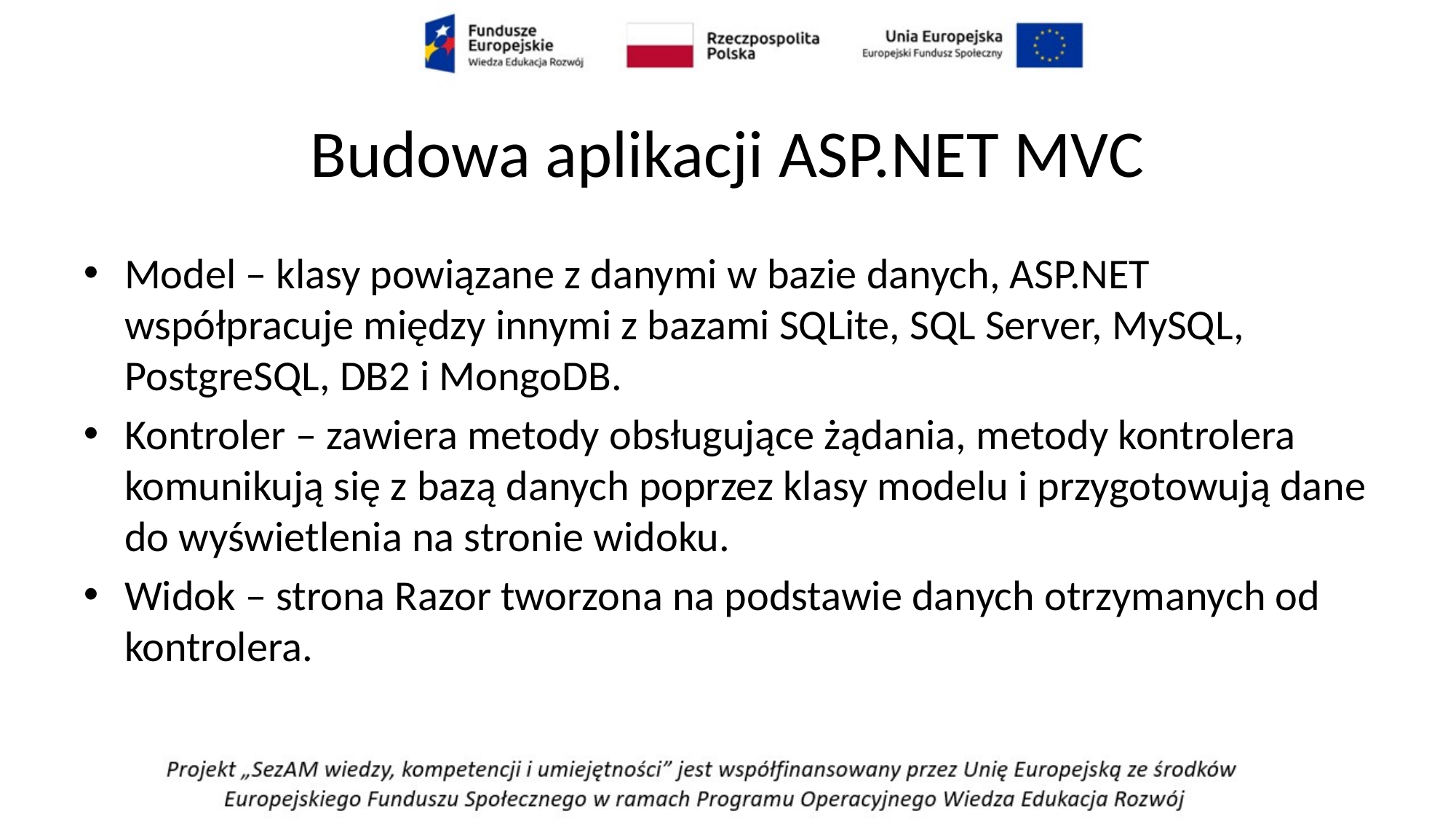

# Budowa aplikacji ASP.NET MVC
Model – klasy powiązane z danymi w bazie danych, ASP.NET współpracuje między innymi z bazami SQLite, SQL Server, MySQL, PostgreSQL, DB2 i MongoDB.
Kontroler – zawiera metody obsługujące żądania, metody kontrolera komunikują się z bazą danych poprzez klasy modelu i przygotowują dane do wyświetlenia na stronie widoku.
Widok – strona Razor tworzona na podstawie danych otrzymanych od kontrolera.